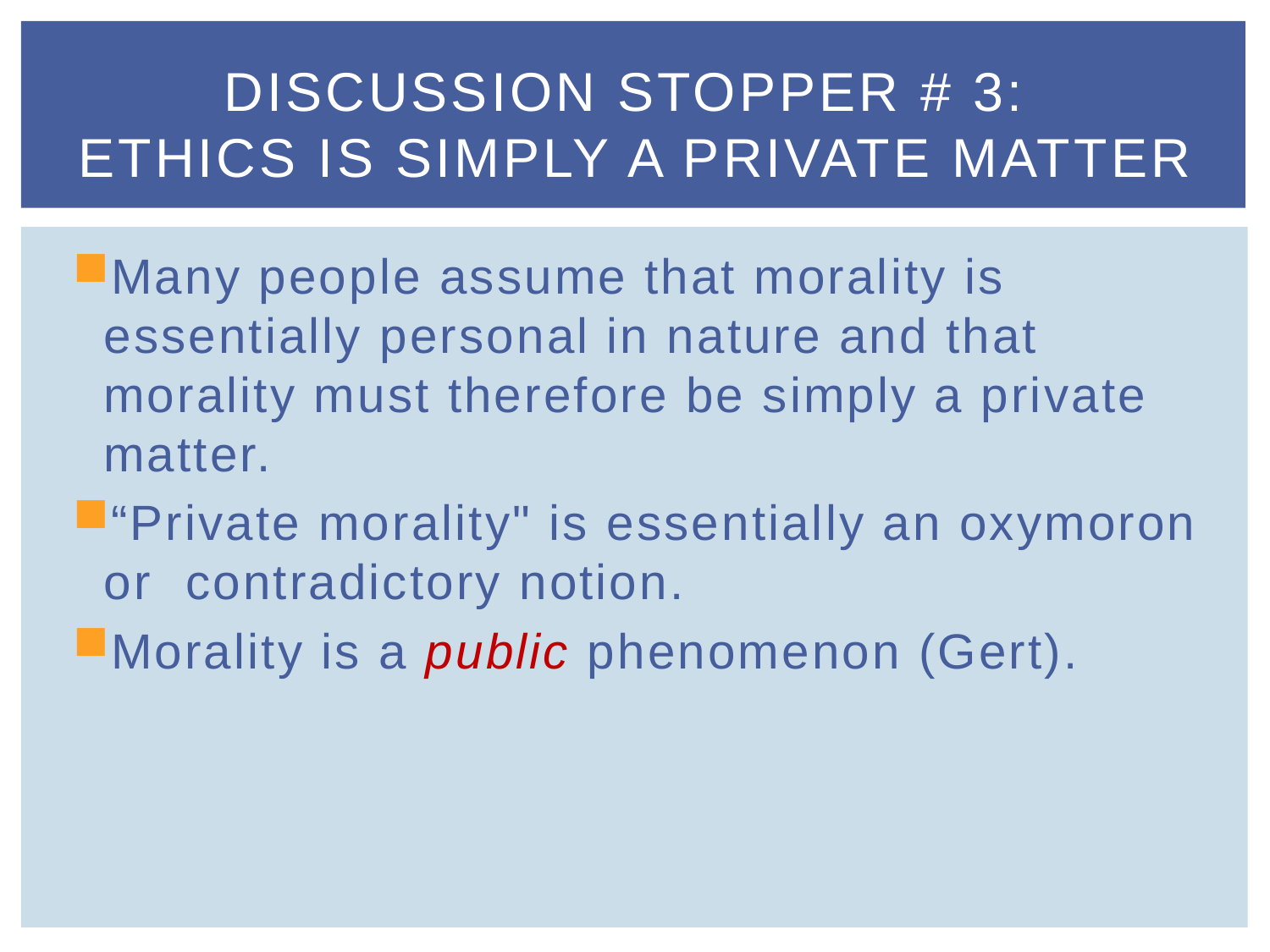

# Discussion Stopper # 3: Ethics is Simply a Private Matter
Many people assume that morality is essentially personal in nature and that morality must therefore be simply a private matter.
“Private morality" is essentially an oxymoron or  contradictory notion.
Morality is a public phenomenon (Gert).